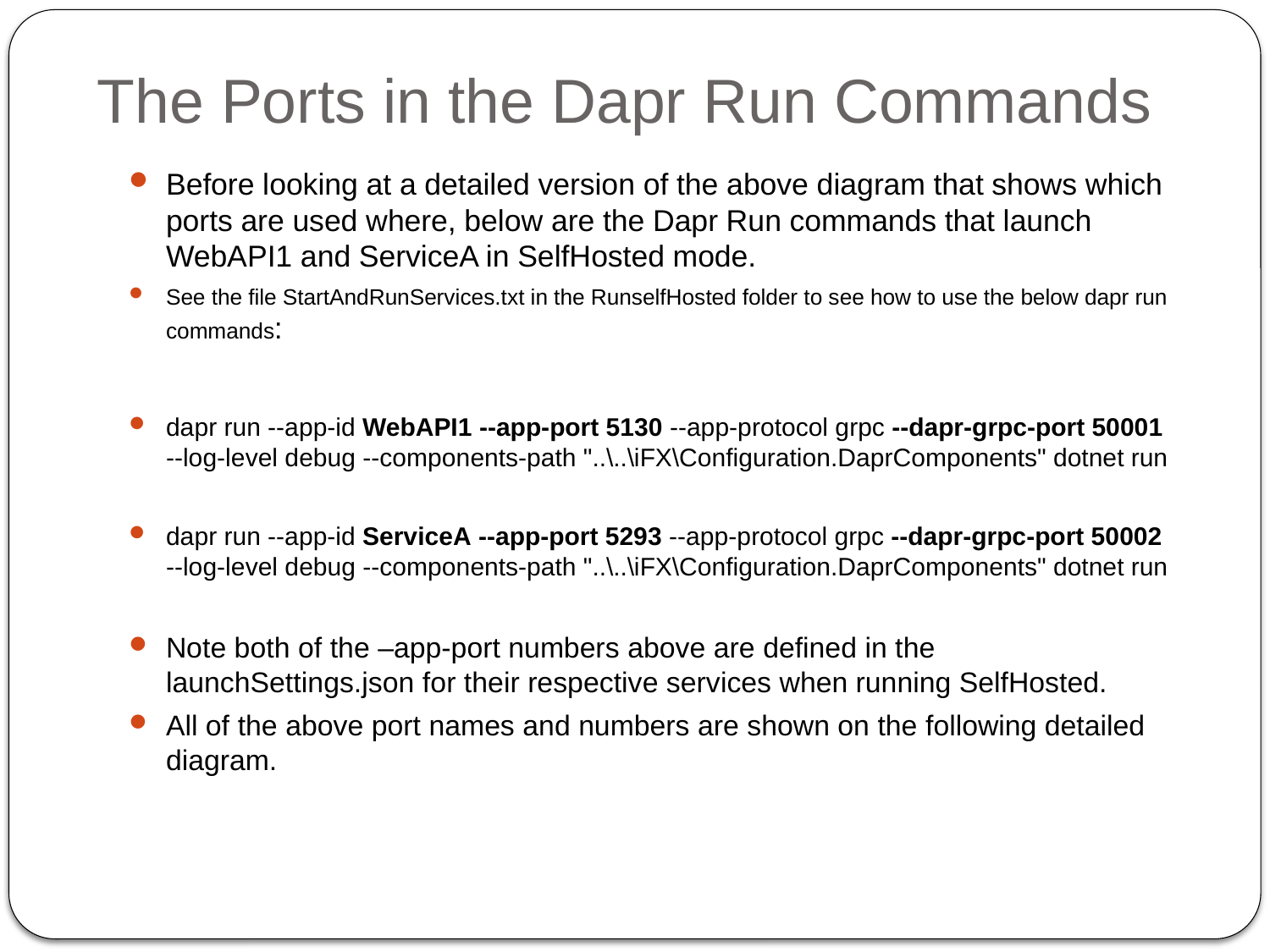

# The Ports in the Dapr Run Commands
Before looking at a detailed version of the above diagram that shows which ports are used where, below are the Dapr Run commands that launch WebAPI1 and ServiceA in SelfHosted mode.
See the file StartAndRunServices.txt in the RunselfHosted folder to see how to use the below dapr run commands:

dapr run --app-id WebAPI1 --app-port 5130 --app-protocol grpc --dapr-grpc-port 50001 --log-level debug --components-path "..\..\iFX\Configuration.DaprComponents" dotnet run

dapr run --app-id ServiceA --app-port 5293 --app-protocol grpc --dapr-grpc-port 50002 --log-level debug --components-path "..\..\iFX\Configuration.DaprComponents" dotnet run

Note both of the –app-port numbers above are defined in the launchSettings.json for their respective services when running SelfHosted.
All of the above port names and numbers are shown on the following detailed diagram.